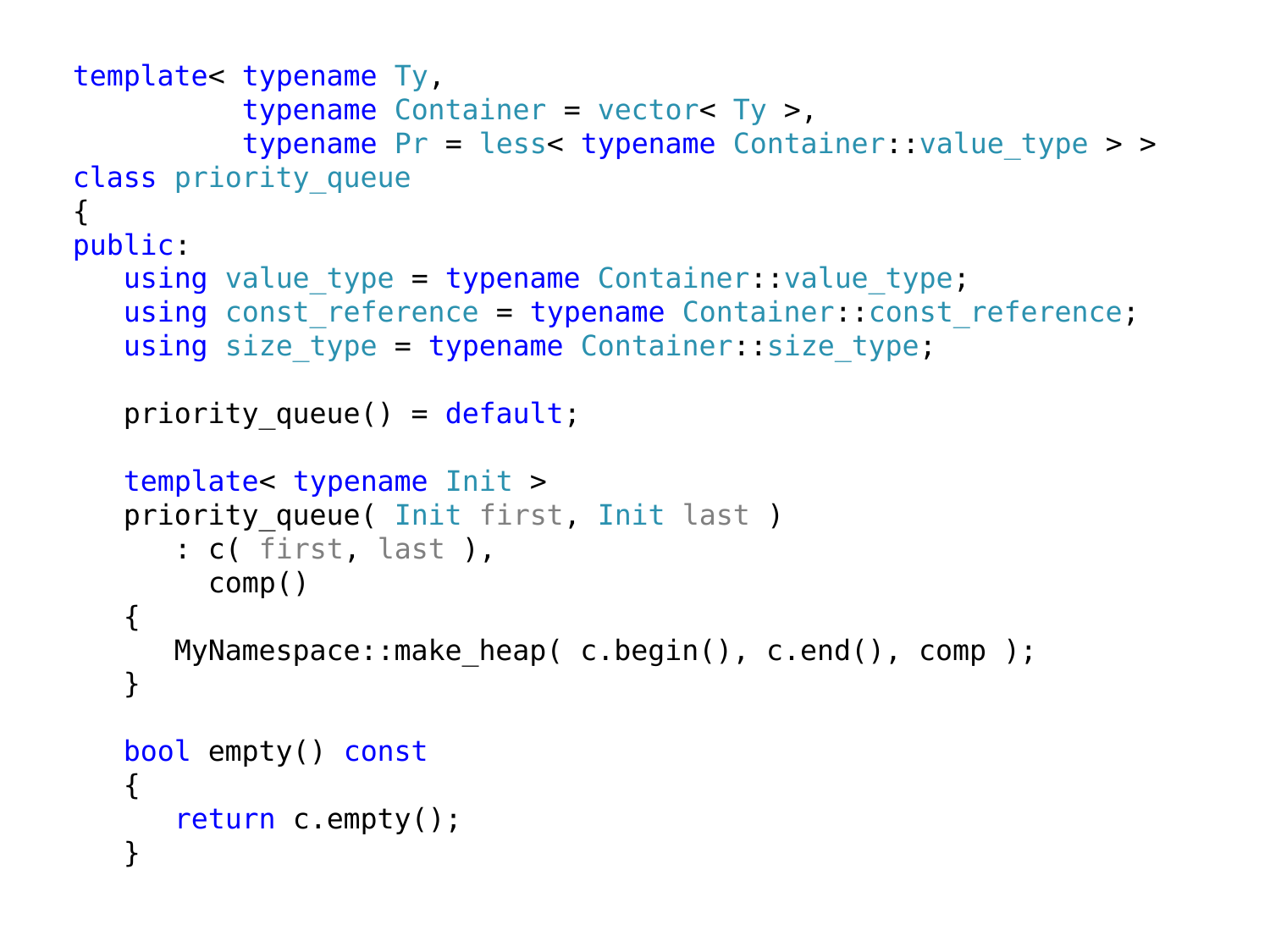

template< typename Ty,
          typename Container = vector< Ty >,
          typename Pr = less< typename Container::value_type > >
class priority_queue
{
public:
   using value_type = typename Container::value_type;
   using const_reference = typename Container::const_reference;
   using size_type = typename Container::size_type;

   priority_queue() = default;

   template< typename Init >
   priority_queue( Init first, Init last )
      : c( first, last ),
        comp()
   {
      MyNamespace::make_heap( c.begin(), c.end(), comp );
   }

   bool empty() const
   {
      return c.empty();
   }